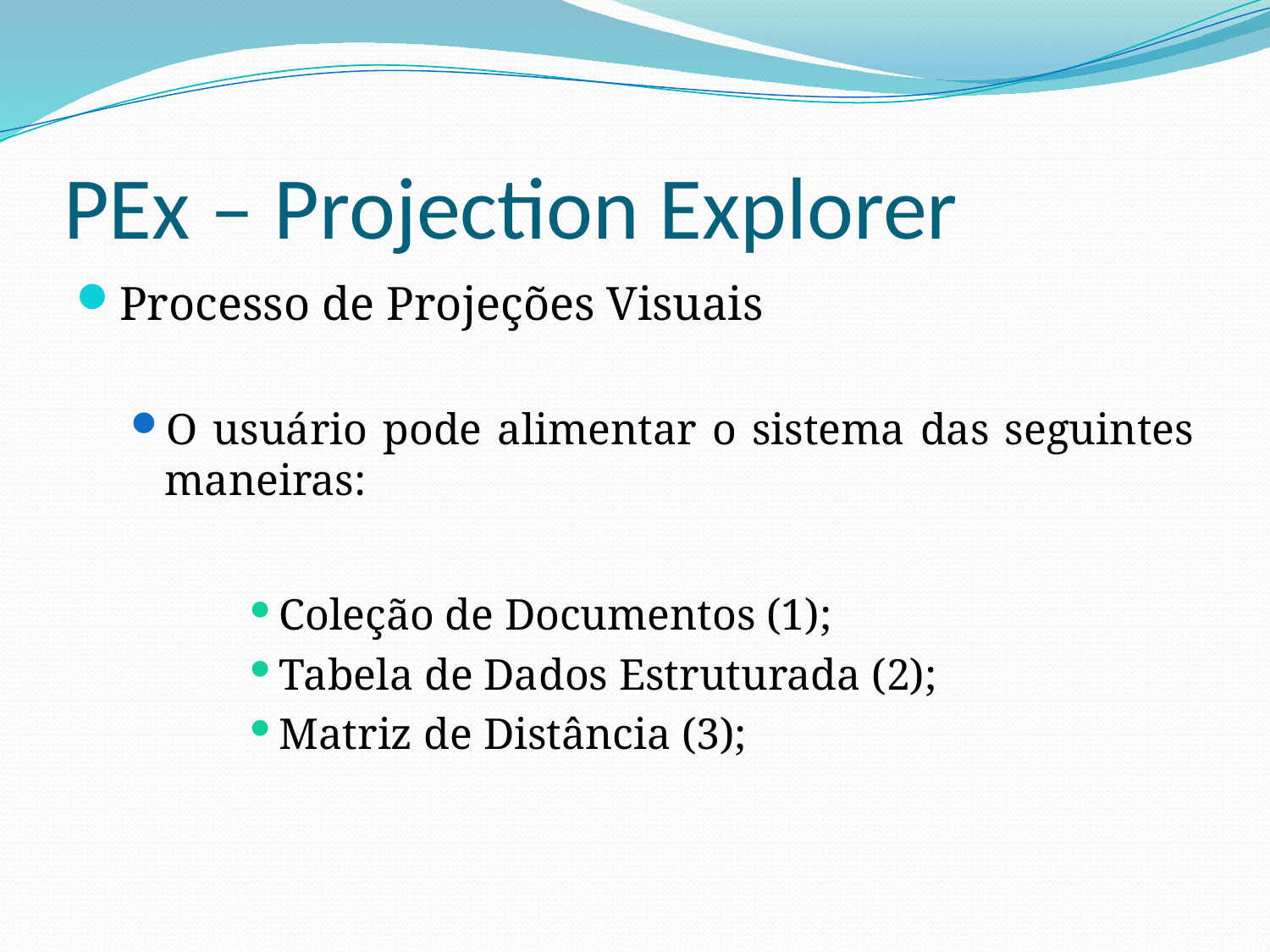

# PEx – Projection Explorer
Processo de Projeções Visuais

O usuário pode alimentar o sistema das seguintes maneiras:

Coleção de Documentos (1);
Tabela de Dados Estruturada (2);
Matriz de Distância (3);